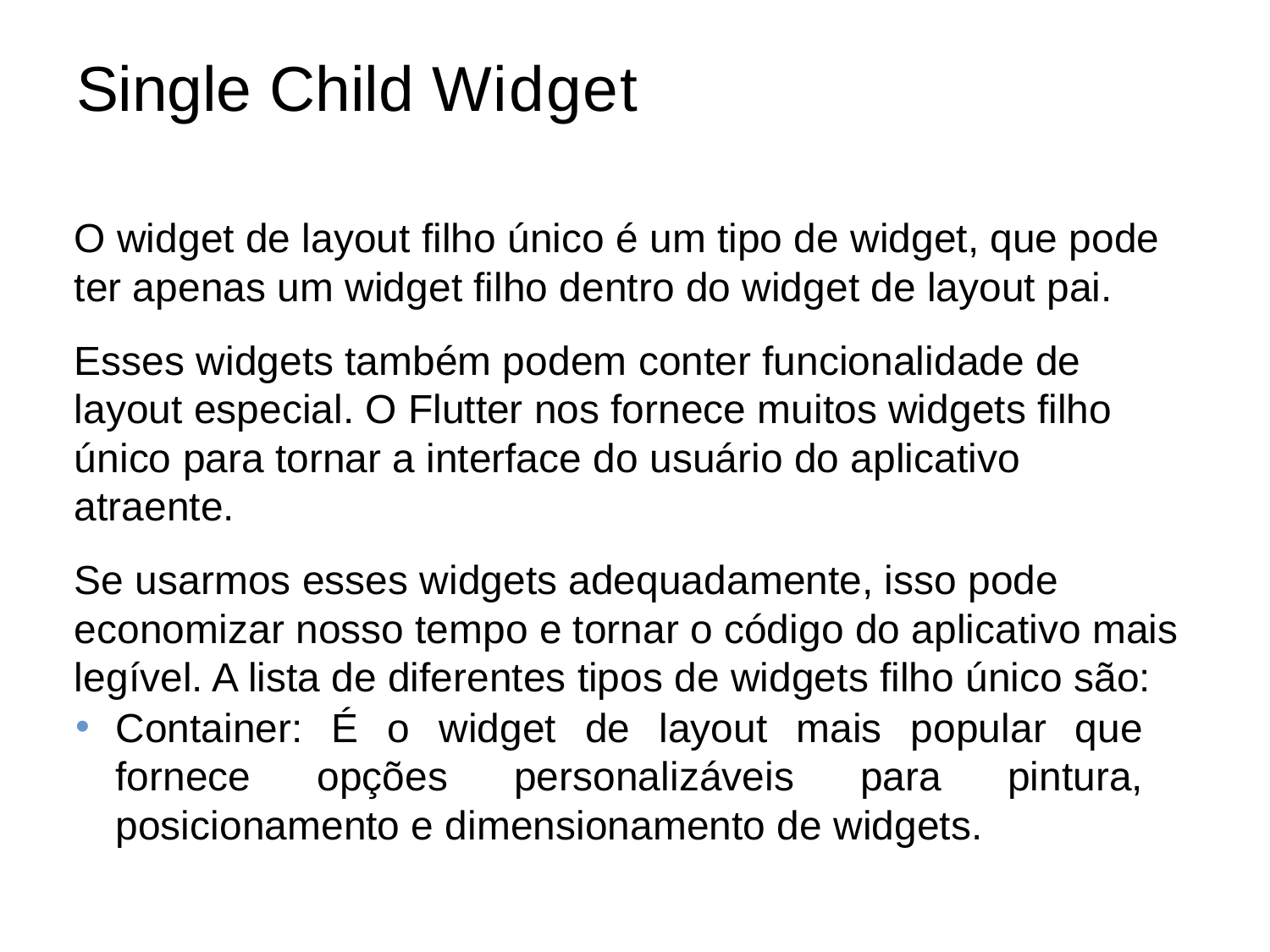

# Single Child Widget
O widget de layout filho único é um tipo de widget, que pode ter apenas um widget filho dentro do widget de layout pai.
Esses widgets também podem conter funcionalidade de layout especial. O Flutter nos fornece muitos widgets filho único para tornar a interface do usuário do aplicativo atraente.
Se usarmos esses widgets adequadamente, isso pode economizar nosso tempo e tornar o código do aplicativo mais legível. A lista de diferentes tipos de widgets filho único são:
Container: É o widget de layout mais popular que fornece opções personalizáveis para pintura, posicionamento e dimensionamento de widgets.